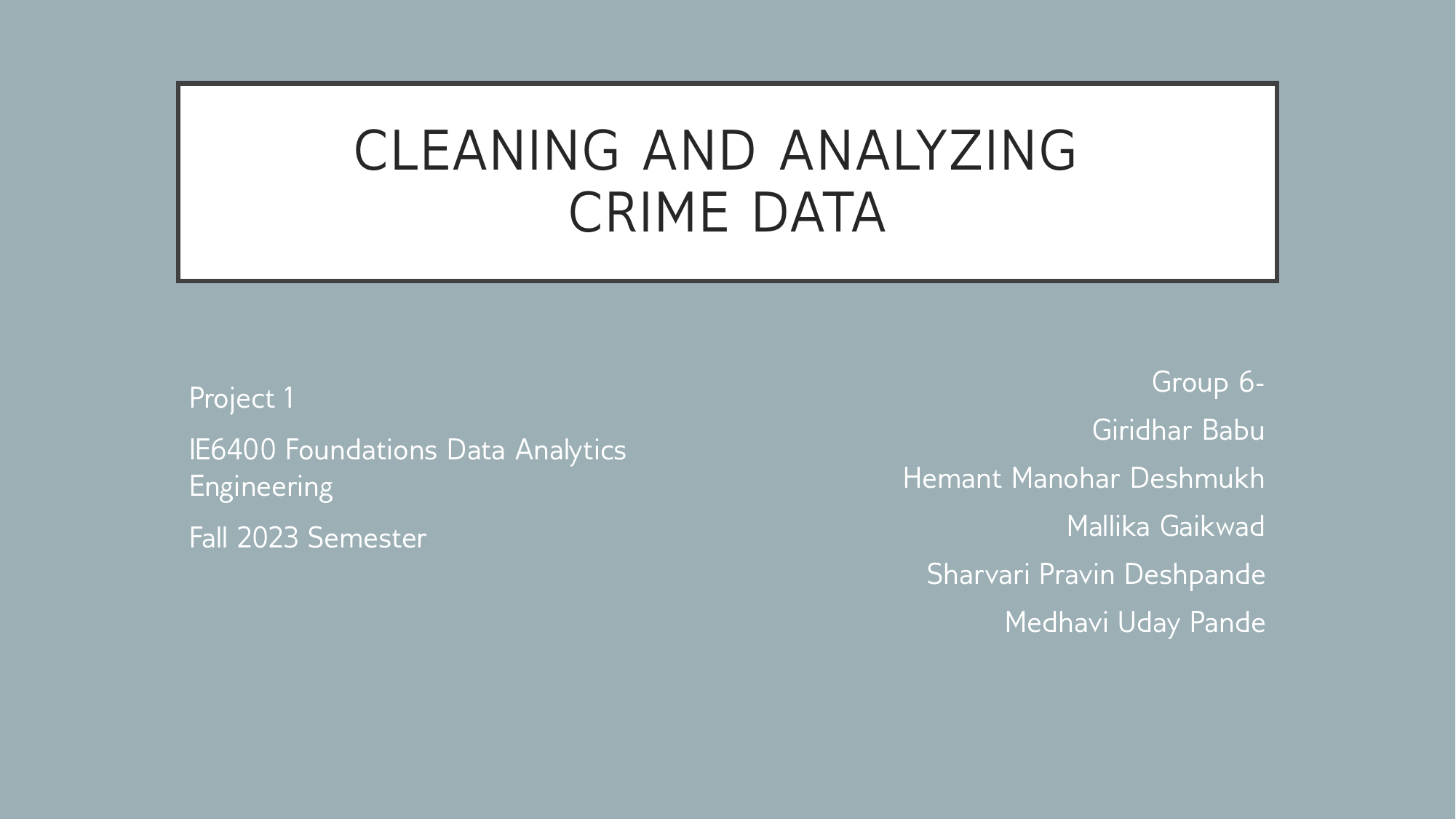

# Cleaning and Analyzing Crime Data
Group 6-
Giridhar Babu
Hemant Manohar Deshmukh
Mallika Gaikwad
Sharvari Pravin Deshpande
Medhavi Uday Pande

Project 1
IE6400 Foundations Data Analytics Engineering
Fall 2023 Semester